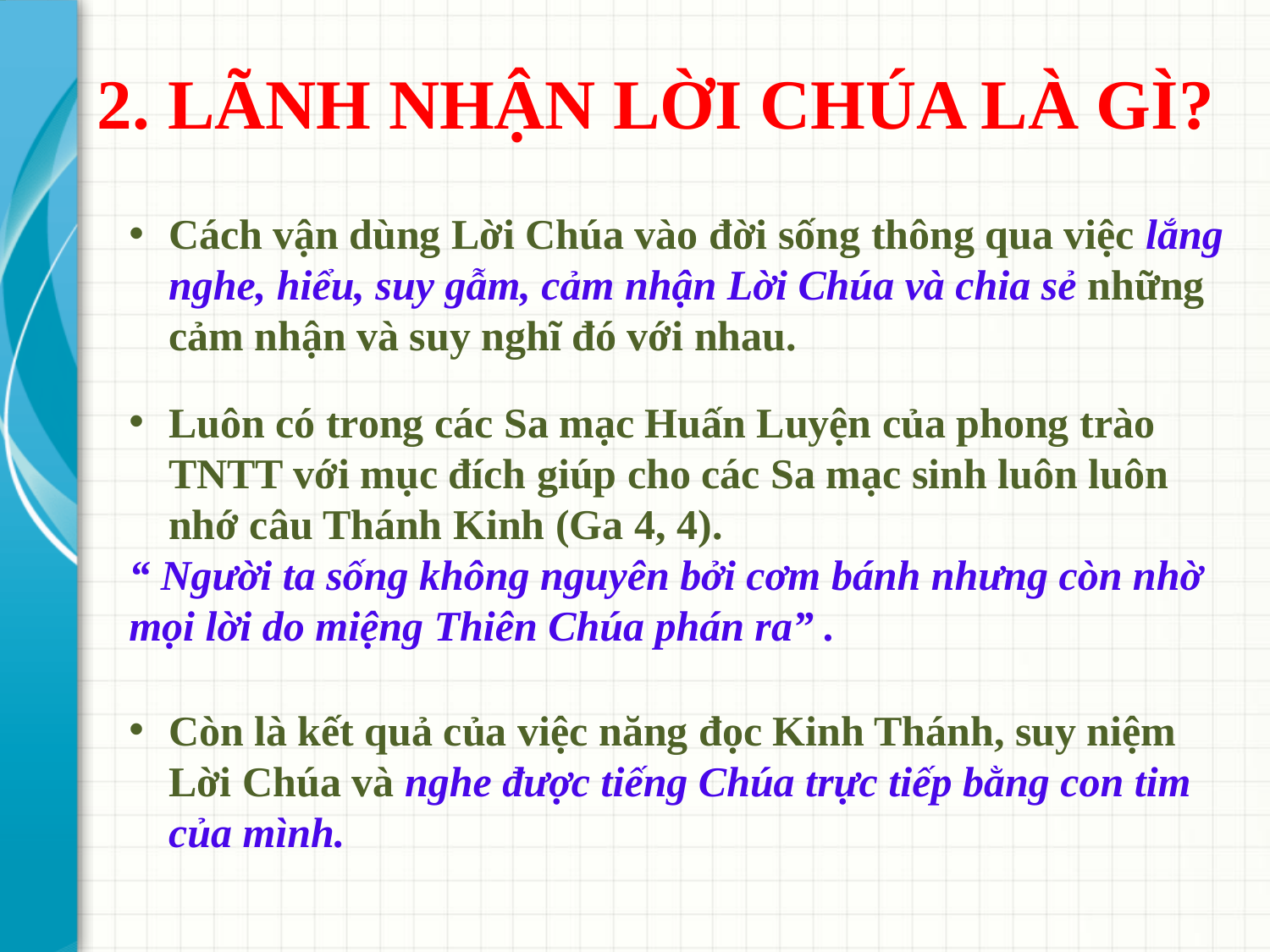

# 2. Lãnh nhận lời chúa là gì?
Cách vận dùng Lời Chúa vào đời sống thông qua việc lắng nghe, hiểu, suy gẫm, cảm nhận Lời Chúa và chia sẻ những cảm nhận và suy nghĩ đó với nhau.
Luôn có trong các Sa mạc Huấn Luyện của phong trào TNTT với mục đích giúp cho các Sa mạc sinh luôn luôn nhớ câu Thánh Kinh (Ga 4, 4).
“ Người ta sống không nguyên bởi cơm bánh nhưng còn nhờ mọi lời do miệng Thiên Chúa phán ra” .
Còn là kết quả của việc năng đọc Kinh Thánh, suy niệm Lời Chúa và nghe được tiếng Chúa trực tiếp bằng con tim của mình.